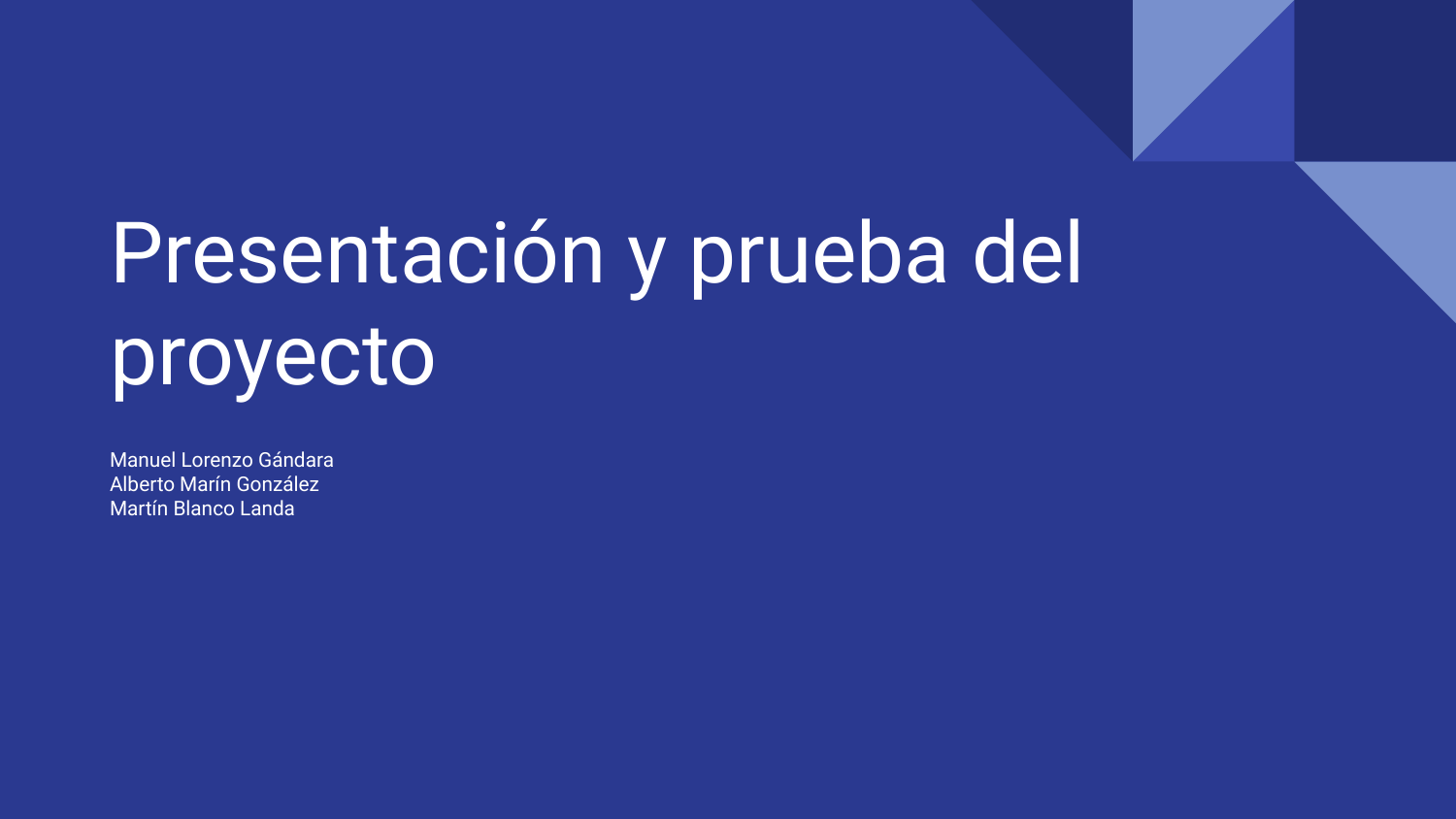

# Presentación y prueba del proyecto
Manuel Lorenzo Gándara
Alberto Marín González
Martín Blanco Landa